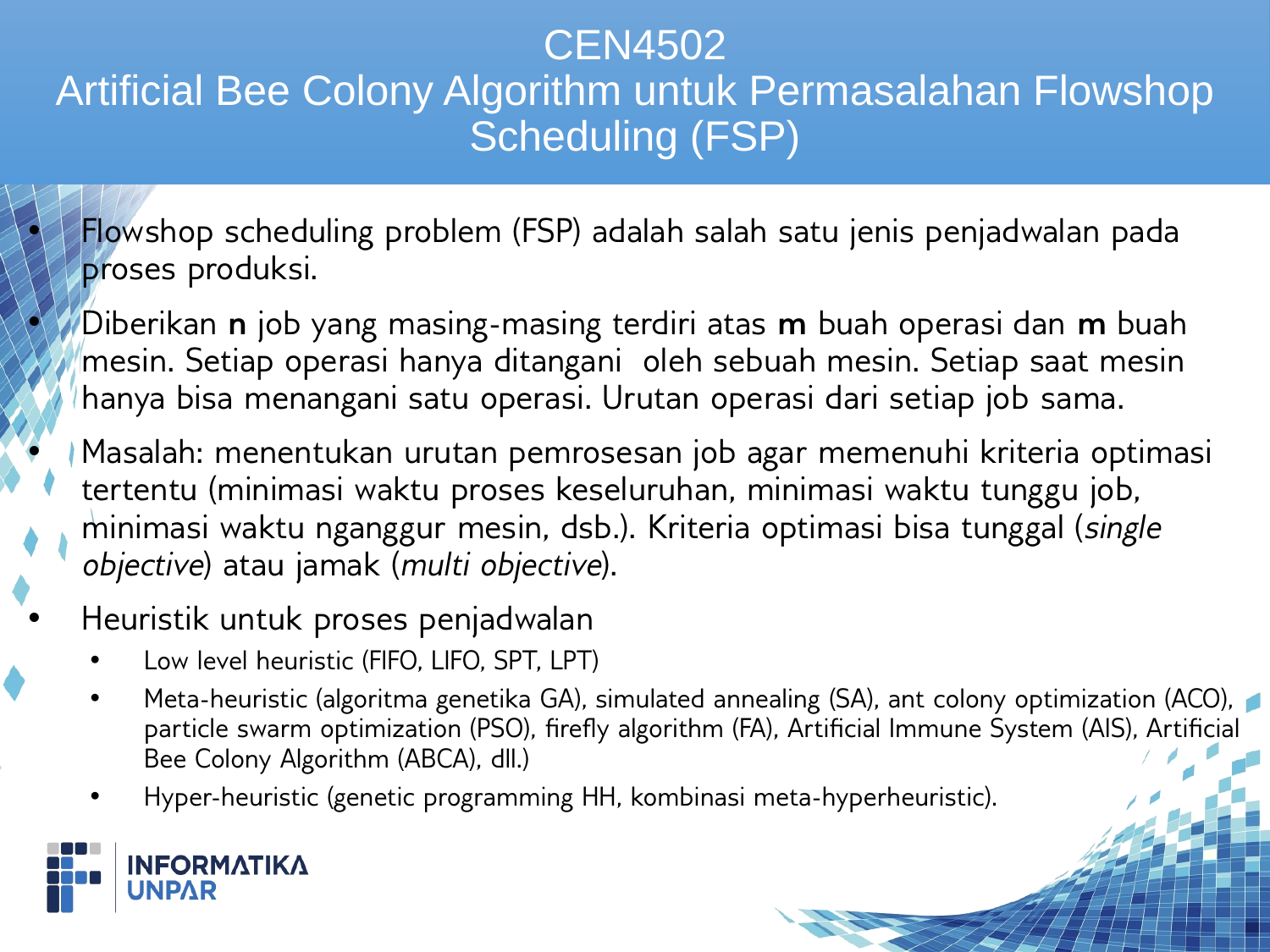

CEN4502
Artificial Bee Colony Algorithm untuk Permasalahan Flowshop Scheduling (FSP)
Flowshop scheduling problem (FSP) adalah salah satu jenis penjadwalan pada proses produksi.
Diberikan n job yang masing-masing terdiri atas m buah operasi dan m buah mesin. Setiap operasi hanya ditangani  oleh sebuah mesin. Setiap saat mesin hanya bisa menangani satu operasi. Urutan operasi dari setiap job sama.
Masalah: menentukan urutan pemrosesan job agar memenuhi kriteria optimasi tertentu (minimasi waktu proses keseluruhan, minimasi waktu tunggu job, minimasi waktu nganggur mesin, dsb.). Kriteria optimasi bisa tunggal (single objective) atau jamak (multi objective).
Heuristik untuk proses penjadwalan
Low level heuristic (FIFO, LIFO, SPT, LPT)
Meta-heuristic (algoritma genetika GA), simulated annealing (SA), ant colony optimization (ACO), particle swarm optimization (PSO), firefly algorithm (FA), Artificial Immune System (AIS), Artificial Bee Colony Algorithm (ABCA), dll.)
Hyper-heuristic (genetic programming HH, kombinasi meta-hyperheuristic).